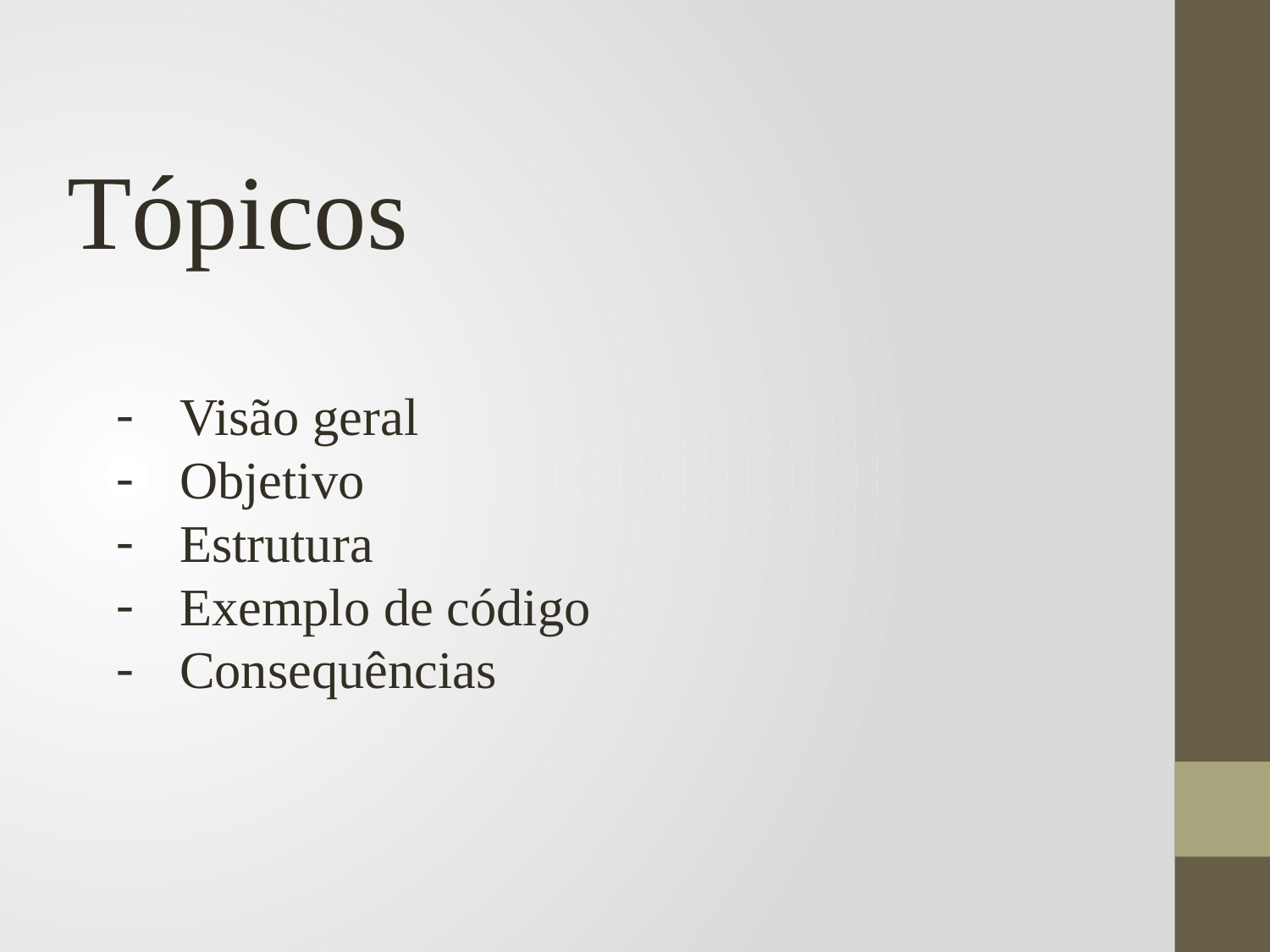

Tópicos
Visão geral
Objetivo
Estrutura
Exemplo de código
Consequências